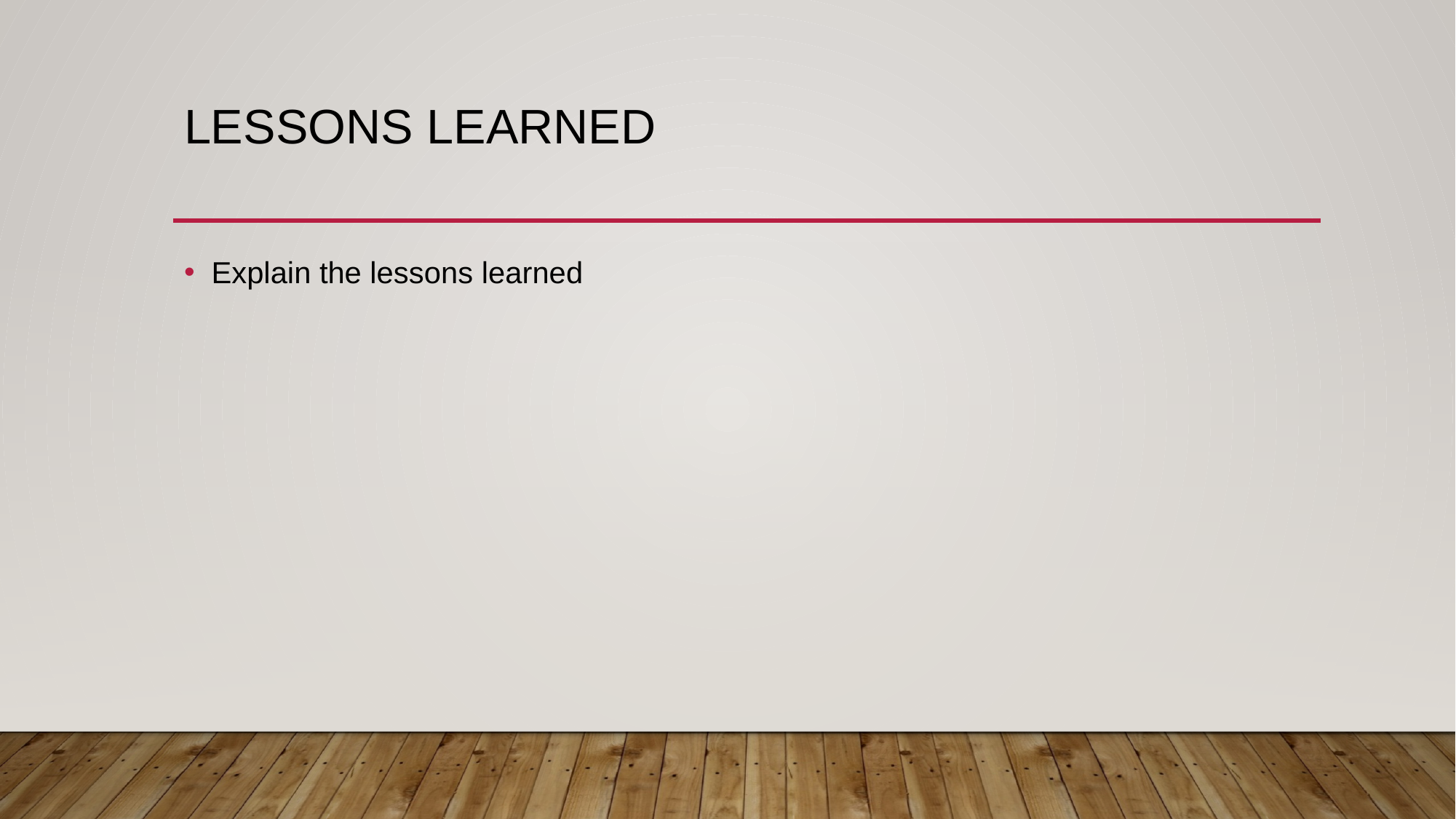

# Lessons Learned
Explain the lessons learned